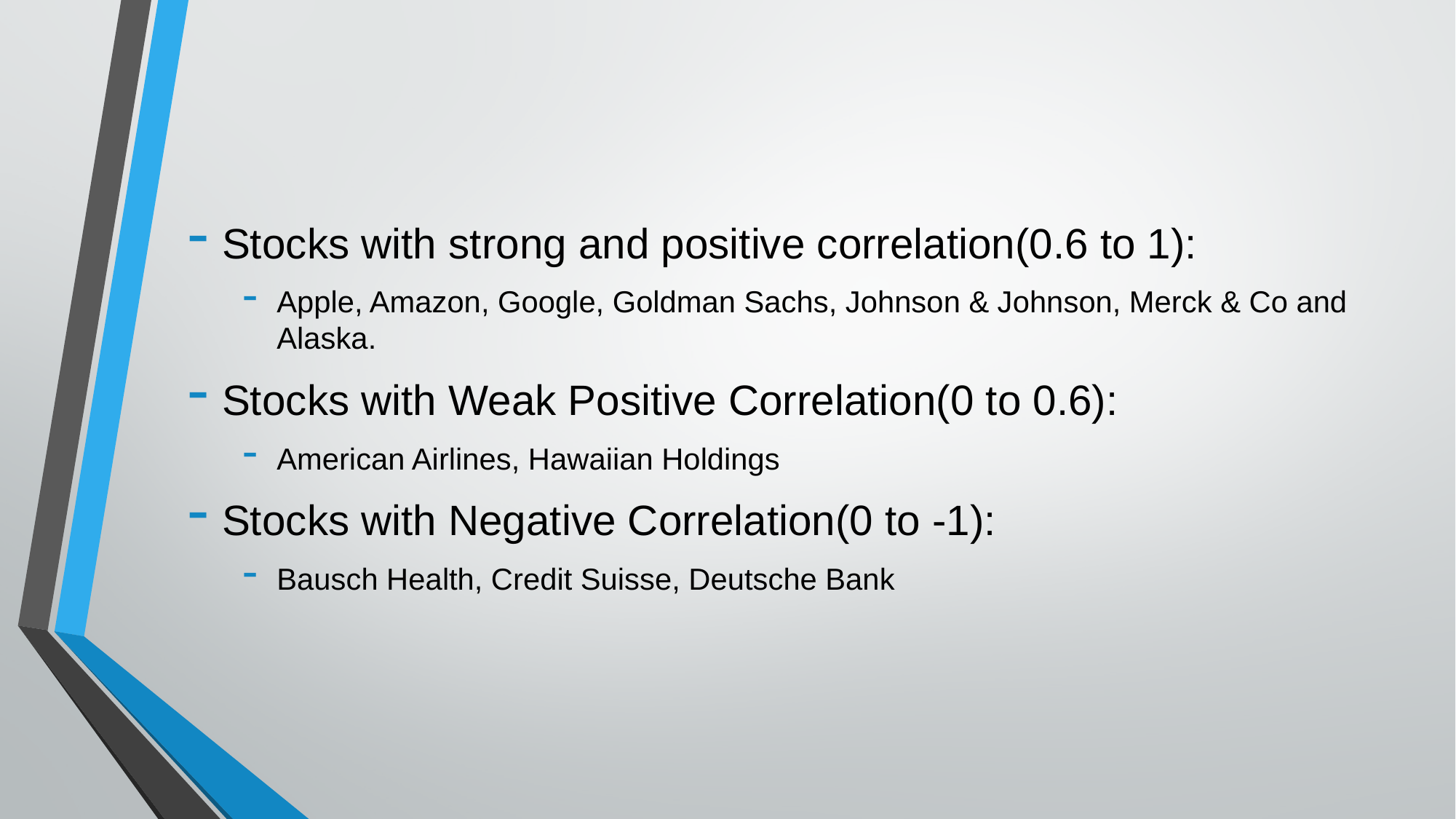

Stocks with strong and positive correlation(0.6 to 1):
Apple, Amazon, Google, Goldman Sachs, Johnson & Johnson, Merck & Co and Alaska.
Stocks with Weak Positive Correlation(0 to 0.6):
American Airlines, Hawaiian Holdings
Stocks with Negative Correlation(0 to -1):
Bausch Health, Credit Suisse, Deutsche Bank